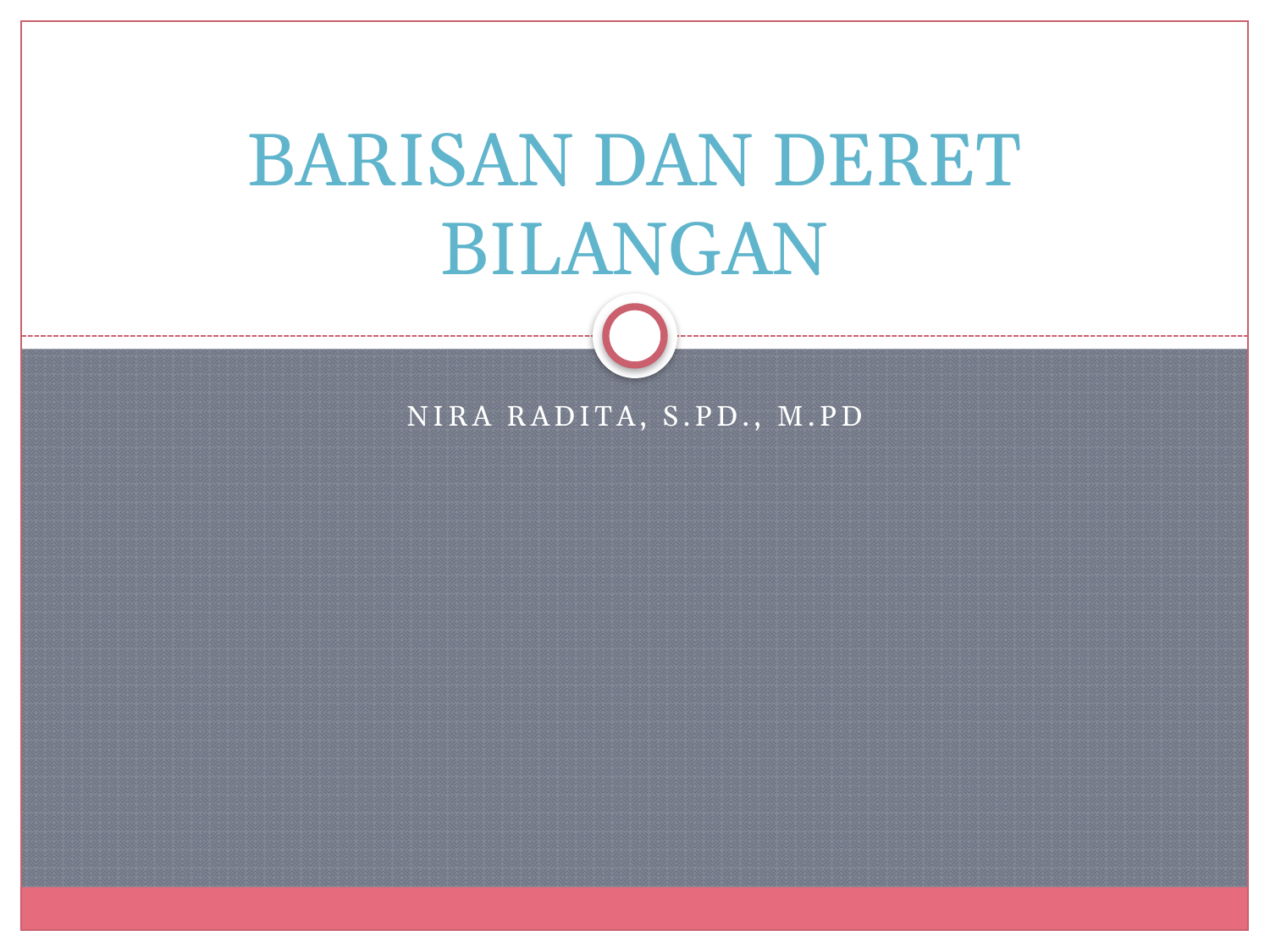

# BARISAN DAN DERET BILANGAN
NIRA RADITA, S.PD., M.Pd